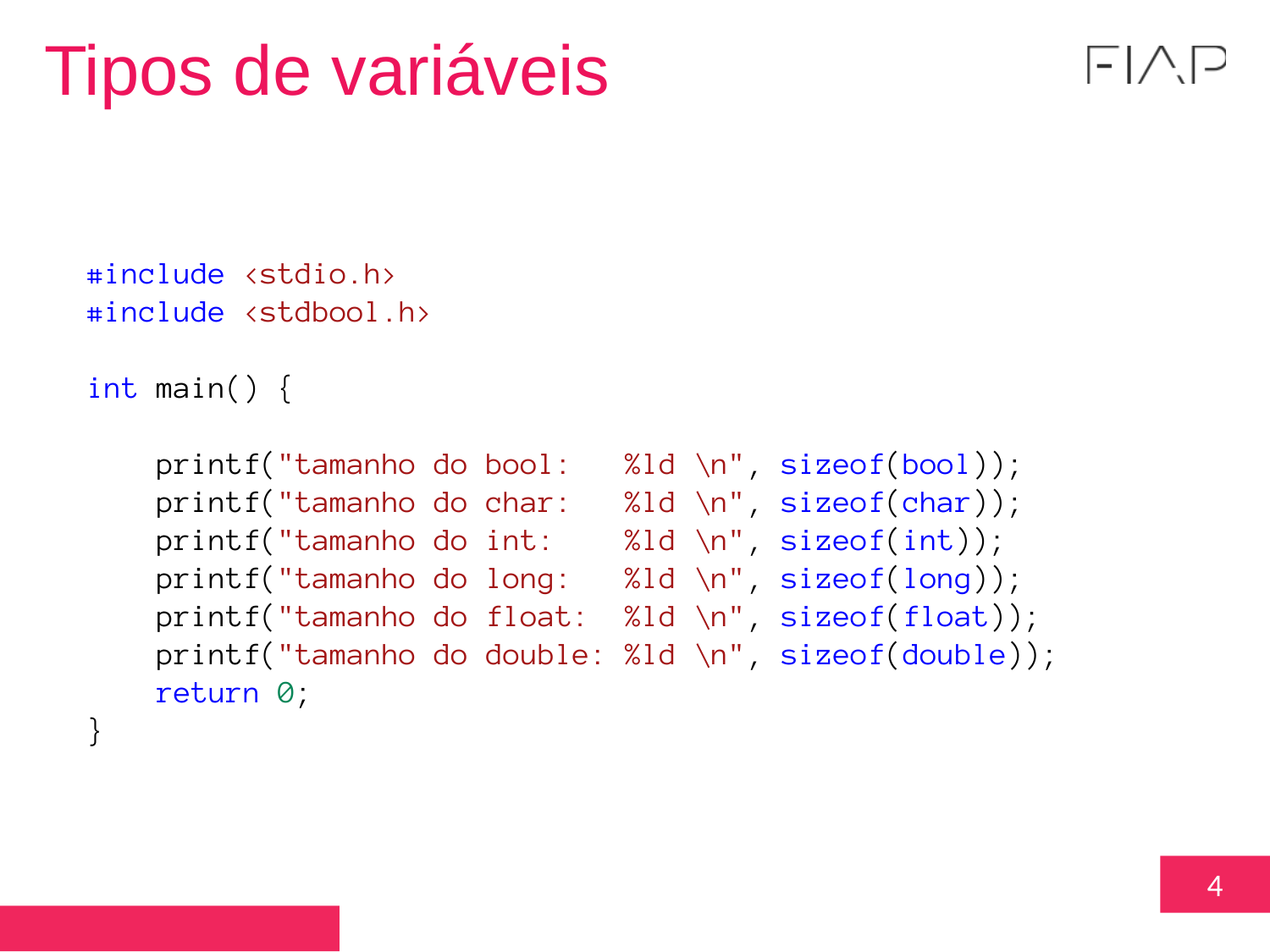

Tipos de variáveis
#include <stdio.h>
#include <stdbool.h>
int main() {
    printf("tamanho do bool:   %ld \n", sizeof(bool));
    printf("tamanho do char:   %ld \n", sizeof(char));
    printf("tamanho do int:    %ld \n", sizeof(int));
    printf("tamanho do long:   %ld \n", sizeof(long));
    printf("tamanho do float:  %ld \n", sizeof(float));
    printf("tamanho do double: %ld \n", sizeof(double));
    return 0;
}